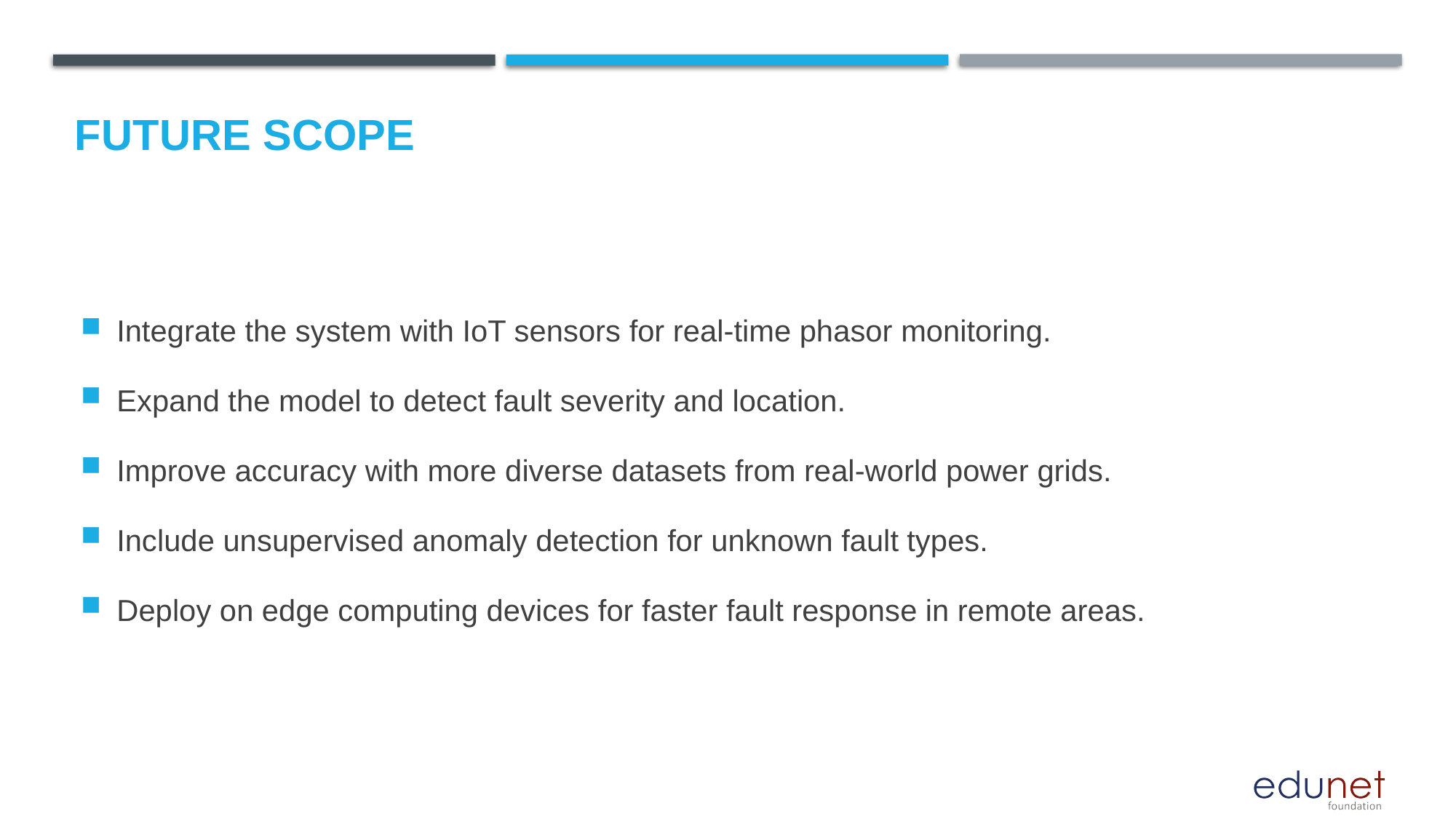

Future scope

Integrate the system with IoT sensors for real-time phasor monitoring.
Expand the model to detect fault severity and location.
Improve accuracy with more diverse datasets from real-world power grids.
Include unsupervised anomaly detection for unknown fault types.
Deploy on edge computing devices for faster fault response in remote areas.